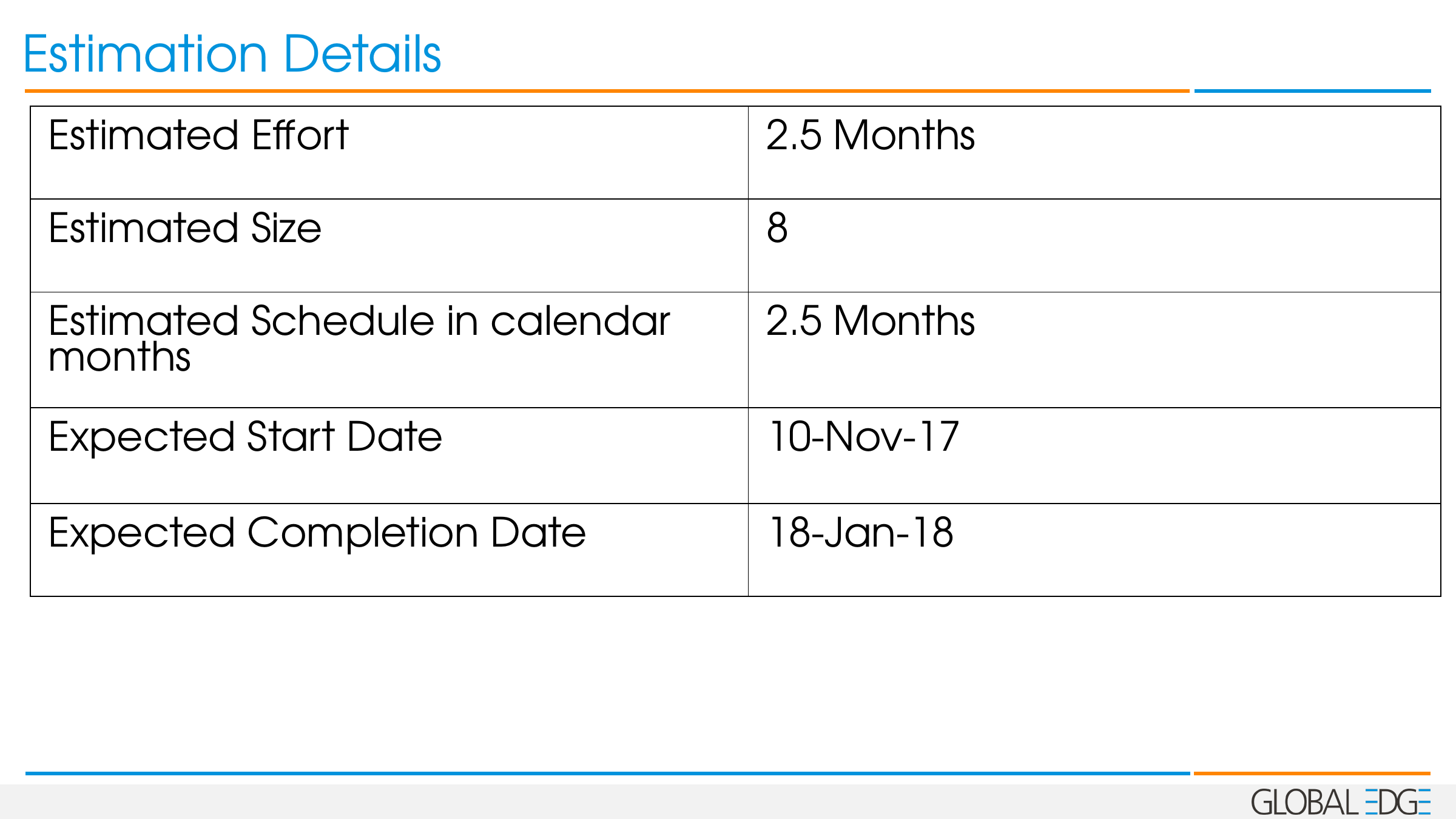

# Estimation Details
| Estimated Effort | 2.5 Months |
| --- | --- |
| Estimated Size | 8 |
| Estimated Schedule in calendar months | 2.5 Months |
| Expected Start Date | 10-Nov-17 |
| Expected Completion Date | 18-Jan-18 |